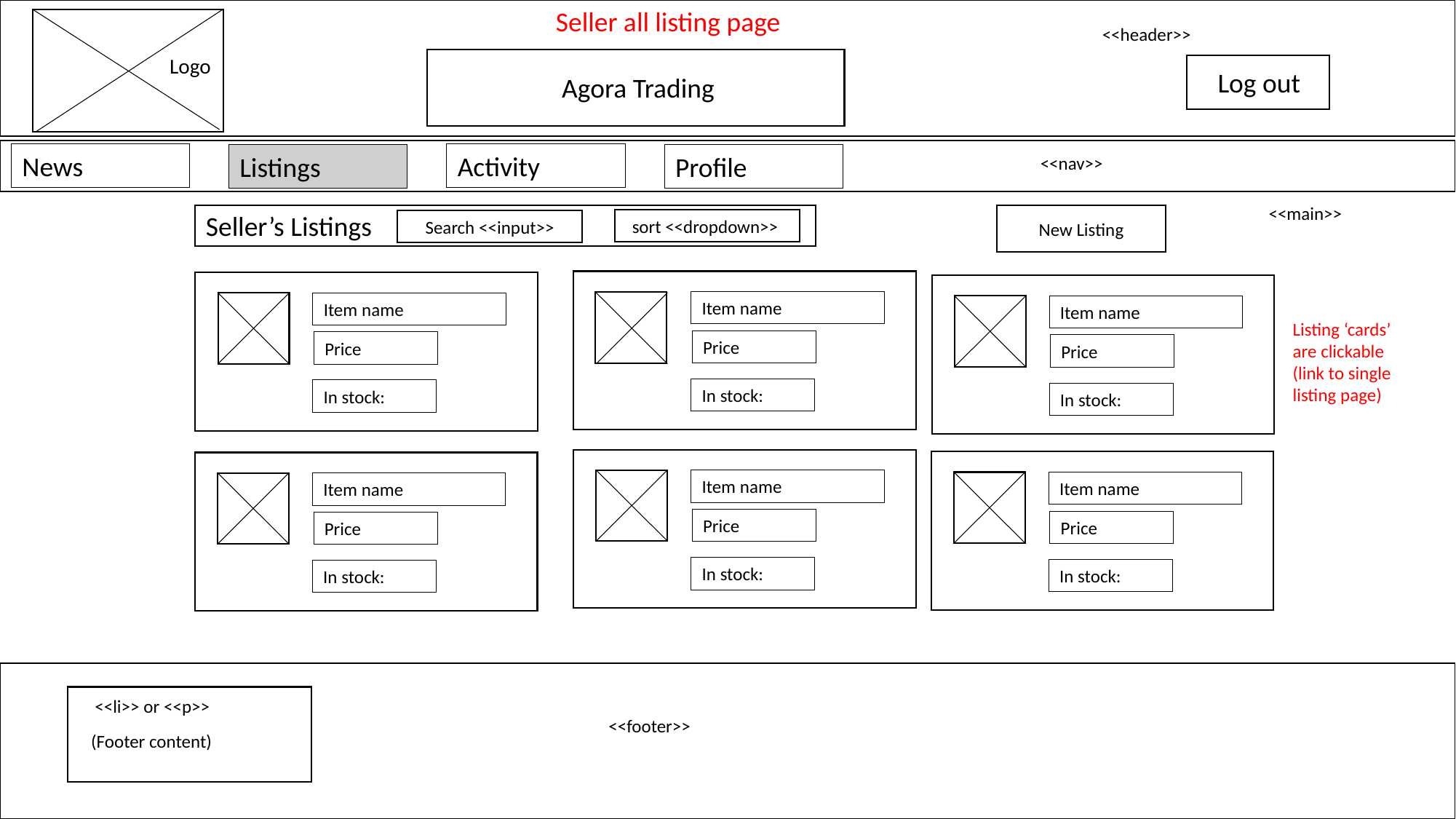

Seller all listing page

<<header>>
Logo

Log out
Agora Trading

News
Activity
Listings
Profile
<<nav>>
<<main>>
New Listing
Seller’s Listings
sort <<dropdown>>
Search <<input>>

Item name

Item name

Item name

Listing ‘cards’ are clickable (link to single listing page)
Price
Price
Price
In stock:
In stock:
In stock:

Item name

Item name

Item name

Price
Price
Price
In stock:
In stock:
In stock:

<<li>> or <<p>>
<<footer>>
(Footer content)